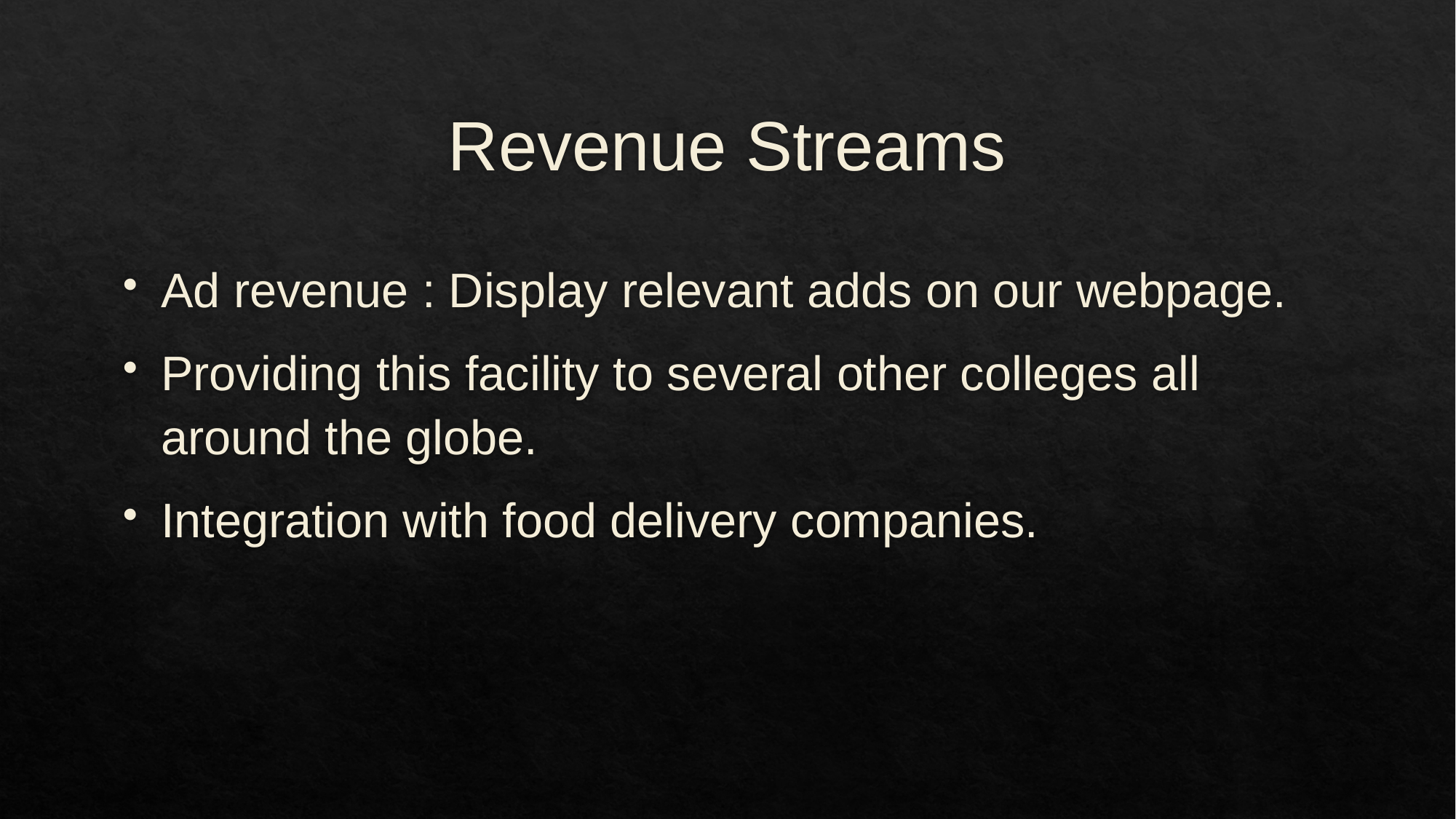

# Revenue Streams
Ad revenue : Display relevant adds on our webpage.
Providing this facility to several other colleges all around the globe.
Integration with food delivery companies.